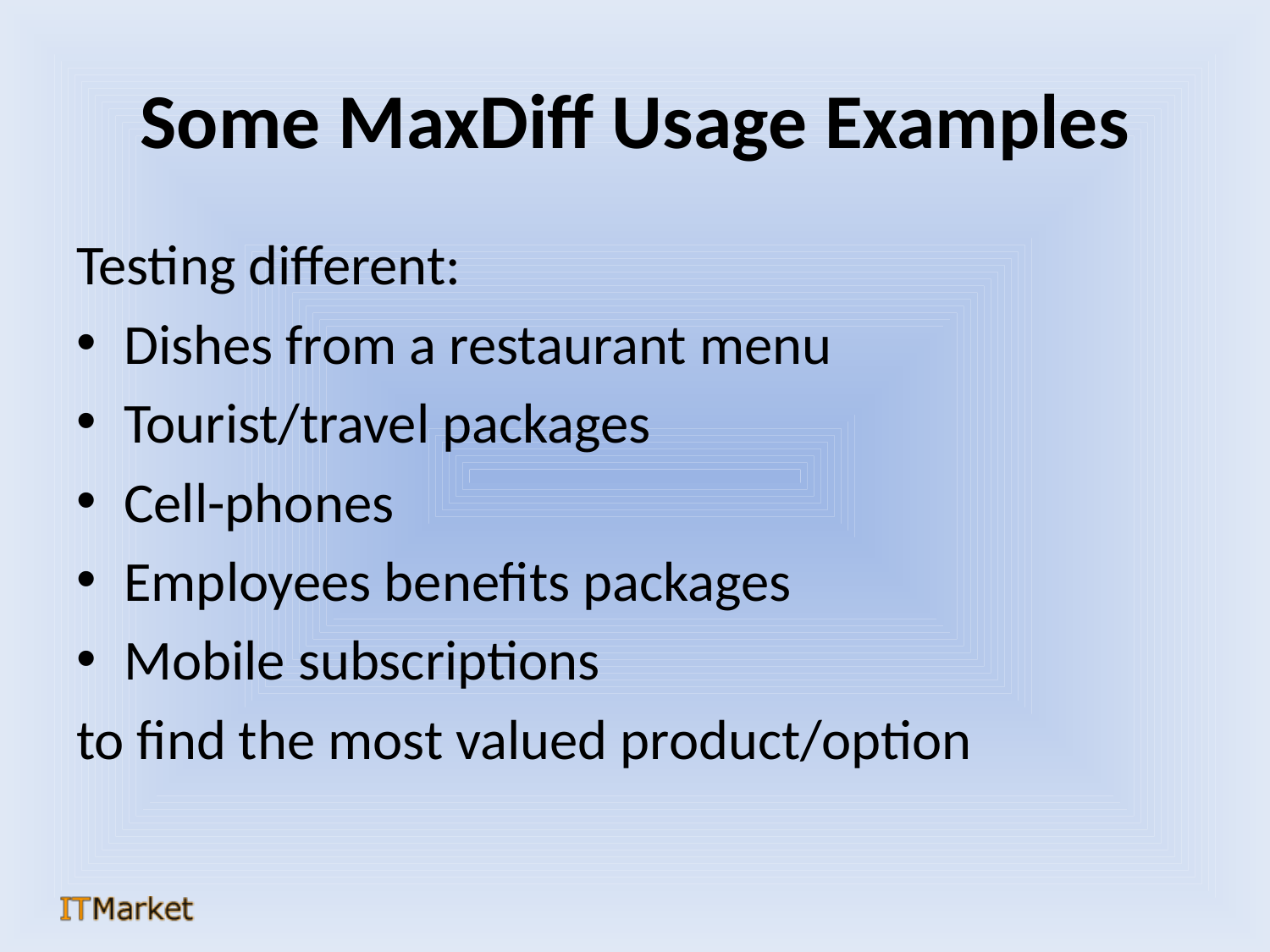

# Some MaxDiff Usage Examples
Testing different:
Dishes from a restaurant menu
Tourist/travel packages
Cell-phones
Employees benefits packages
Mobile subscriptions
to find the most valued product/option